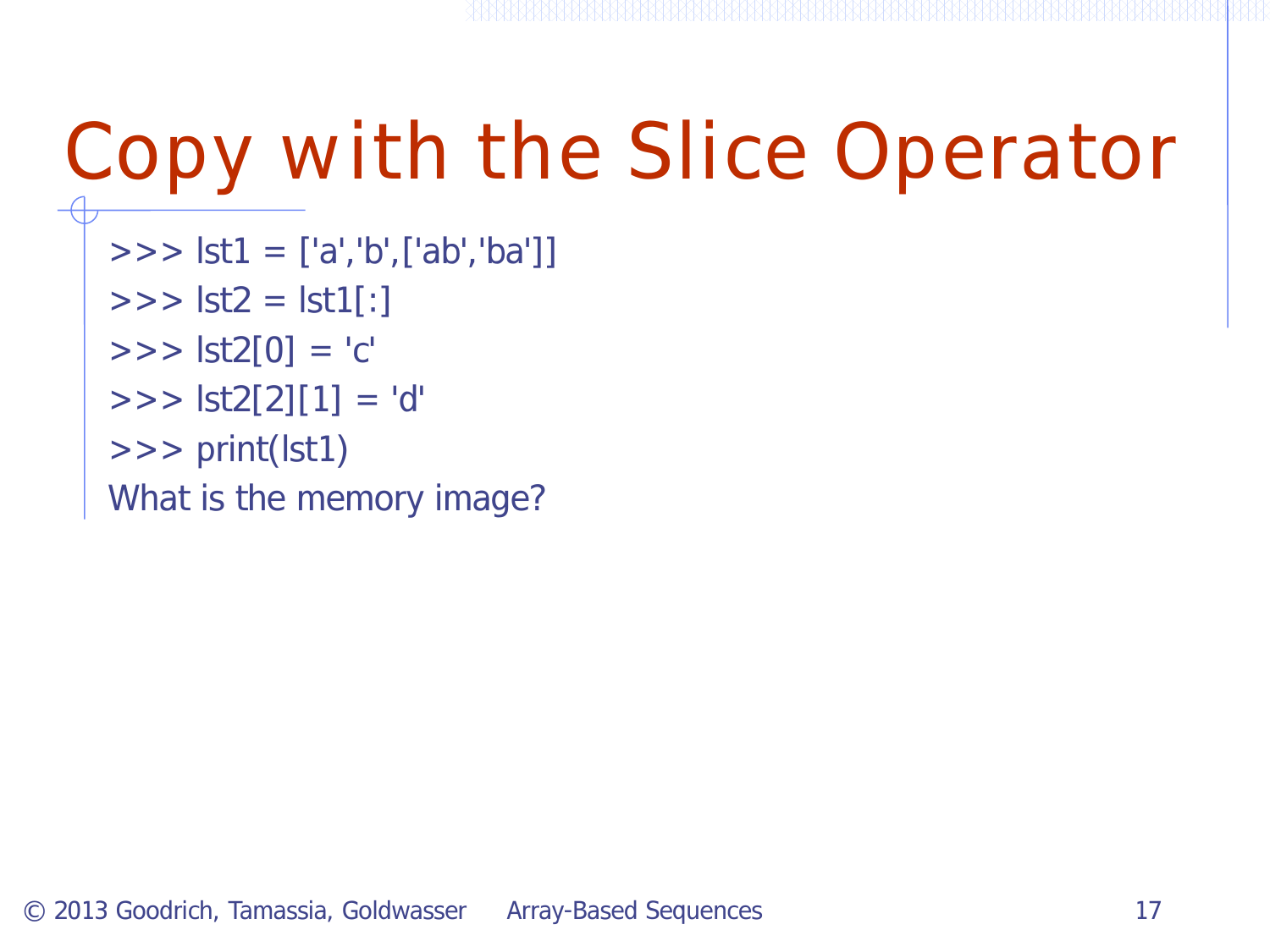

# Copy with the Slice Operator
>>> lst1 = ['a','b',['ab','ba']]
>>> lst2 = lst1[:]
>>> lst2[0] = 'c'
>>> lst2[2][1] = 'd'
>>> print(lst1)
What is the memory image?

© 2013 Goodrich, Tamassia, Goldwasser
Array-Based Sequences
17